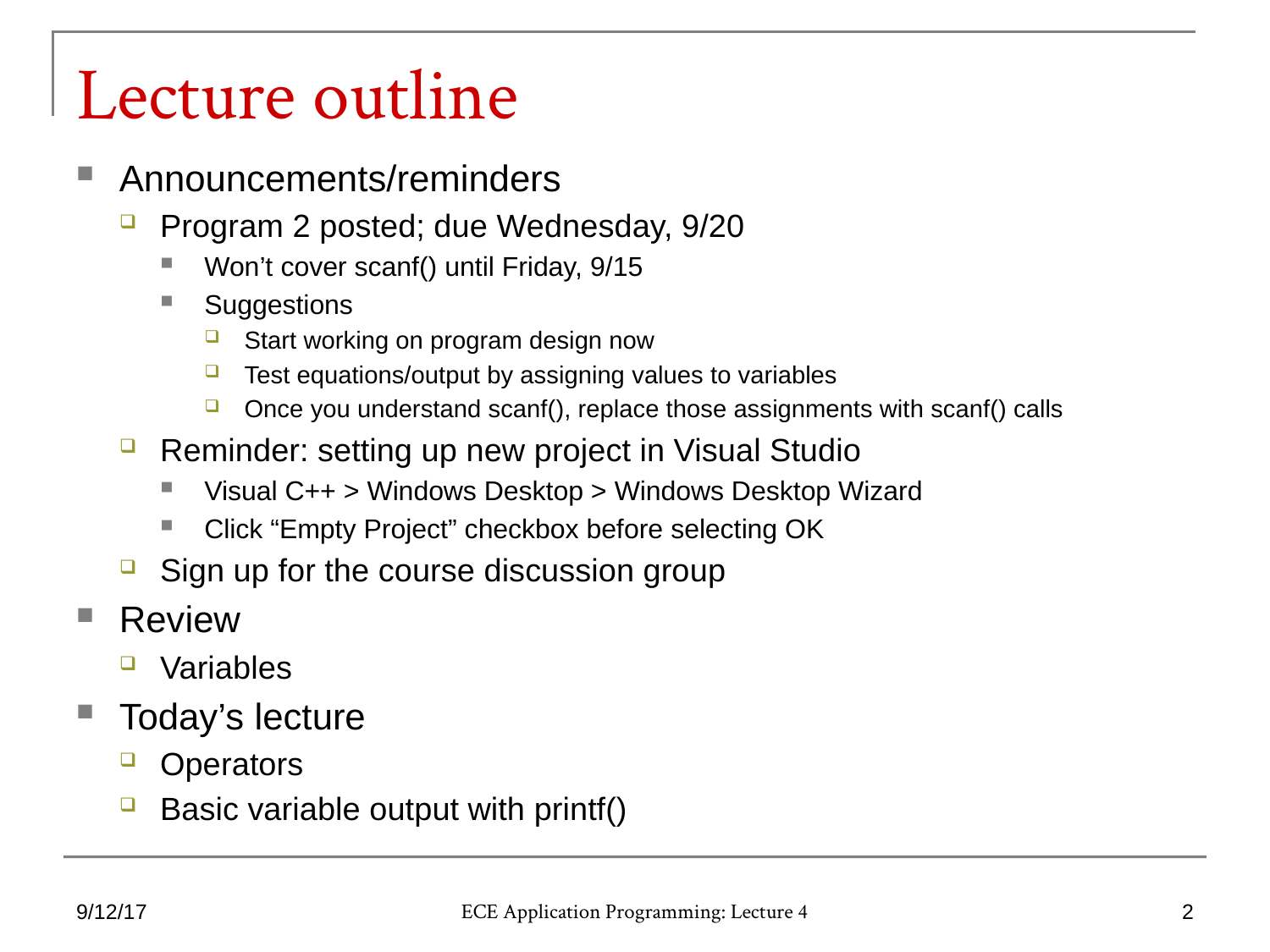

# Lecture outline
Announcements/reminders
Program 2 posted; due Wednesday, 9/20
Won’t cover scanf() until Friday, 9/15
Suggestions
Start working on program design now
Test equations/output by assigning values to variables
Once you understand scanf(), replace those assignments with scanf() calls
Reminder: setting up new project in Visual Studio
Visual C++ > Windows Desktop > Windows Desktop Wizard
Click “Empty Project” checkbox before selecting OK
Sign up for the course discussion group
Review
Variables
Today’s lecture
Operators
Basic variable output with printf()
9/12/17
2
ECE Application Programming: Lecture 4